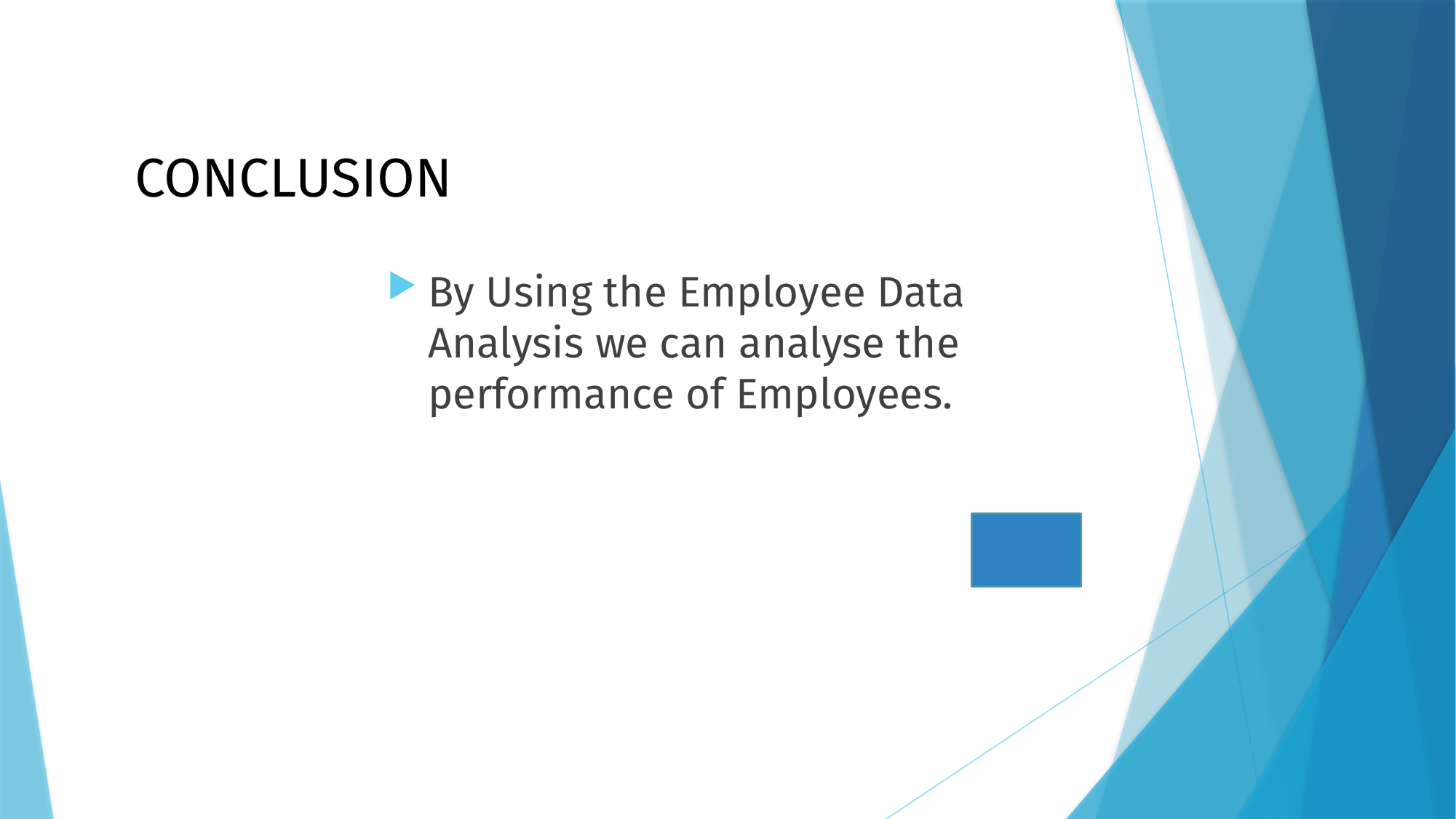

# CONCLUSION
By Using the Employee Data Analysis we can analyse the performance of Employees.